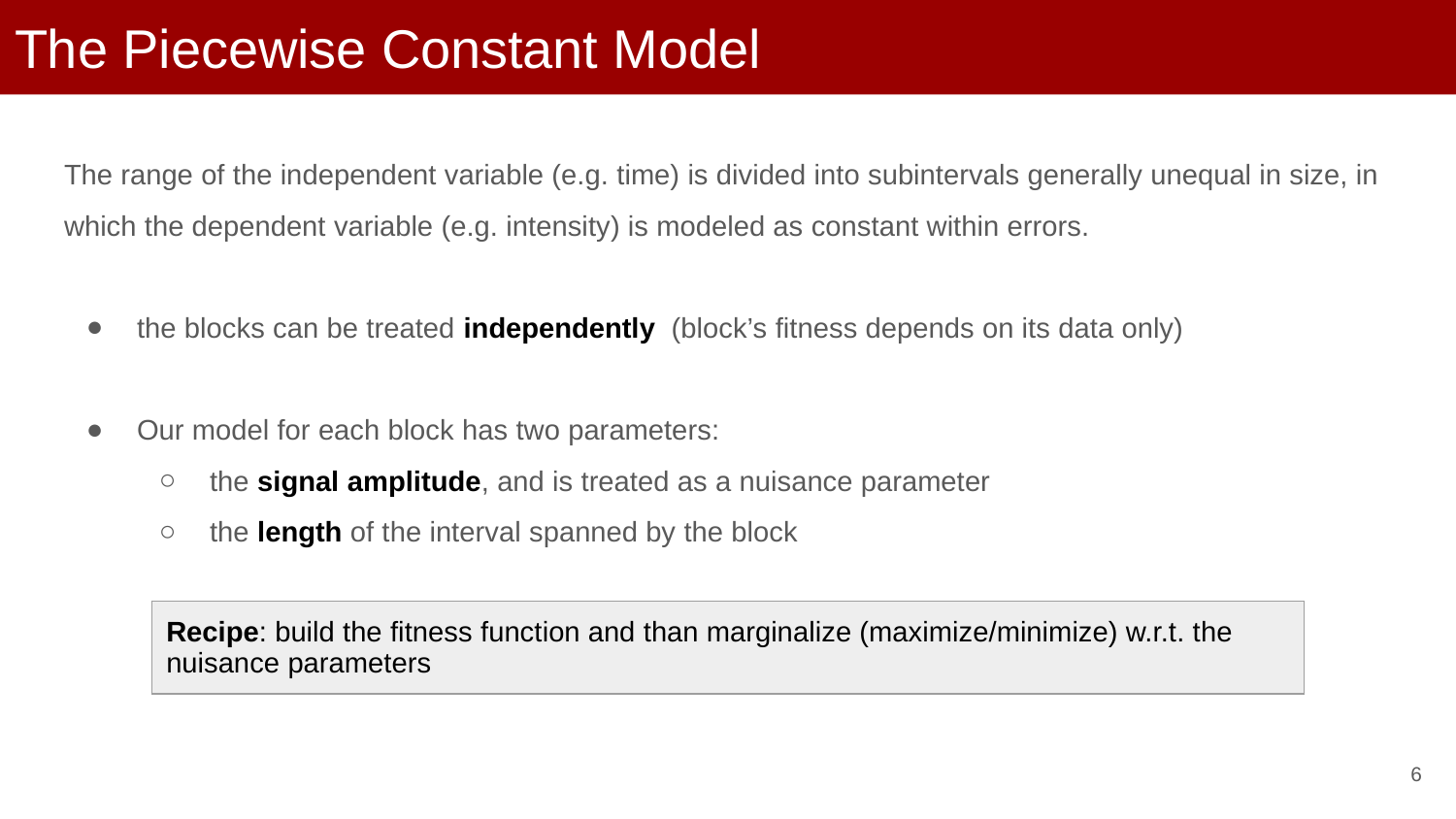

# The Piecewise Constant Model
The range of the independent variable (e.g. time) is divided into subintervals generally unequal in size, in which the dependent variable (e.g. intensity) is modeled as constant within errors.

the blocks can be treated independently  (block’s fitness depends on its data only)

Our model for each block has two parameters:
the signal amplitude, and is treated as a nuisance parameter
the length of the interval spanned by the block

| Recipe: build the fitness function and than marginalize (maximize/minimize) w.r.t. the nuisance parameters |
| --- |
6